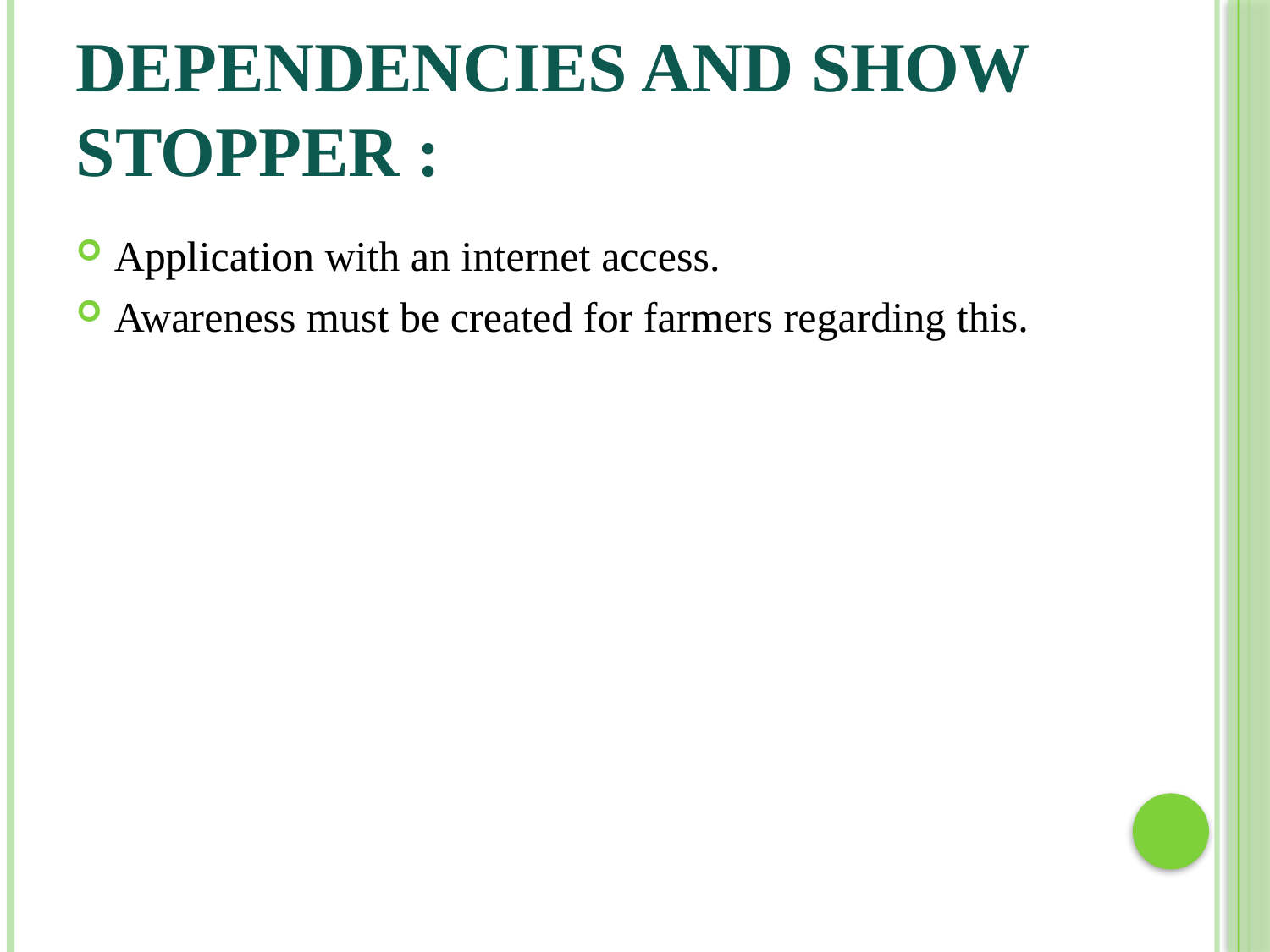

# Dependencies and Show Stopper :
Application with an internet access.
Awareness must be created for farmers regarding this.